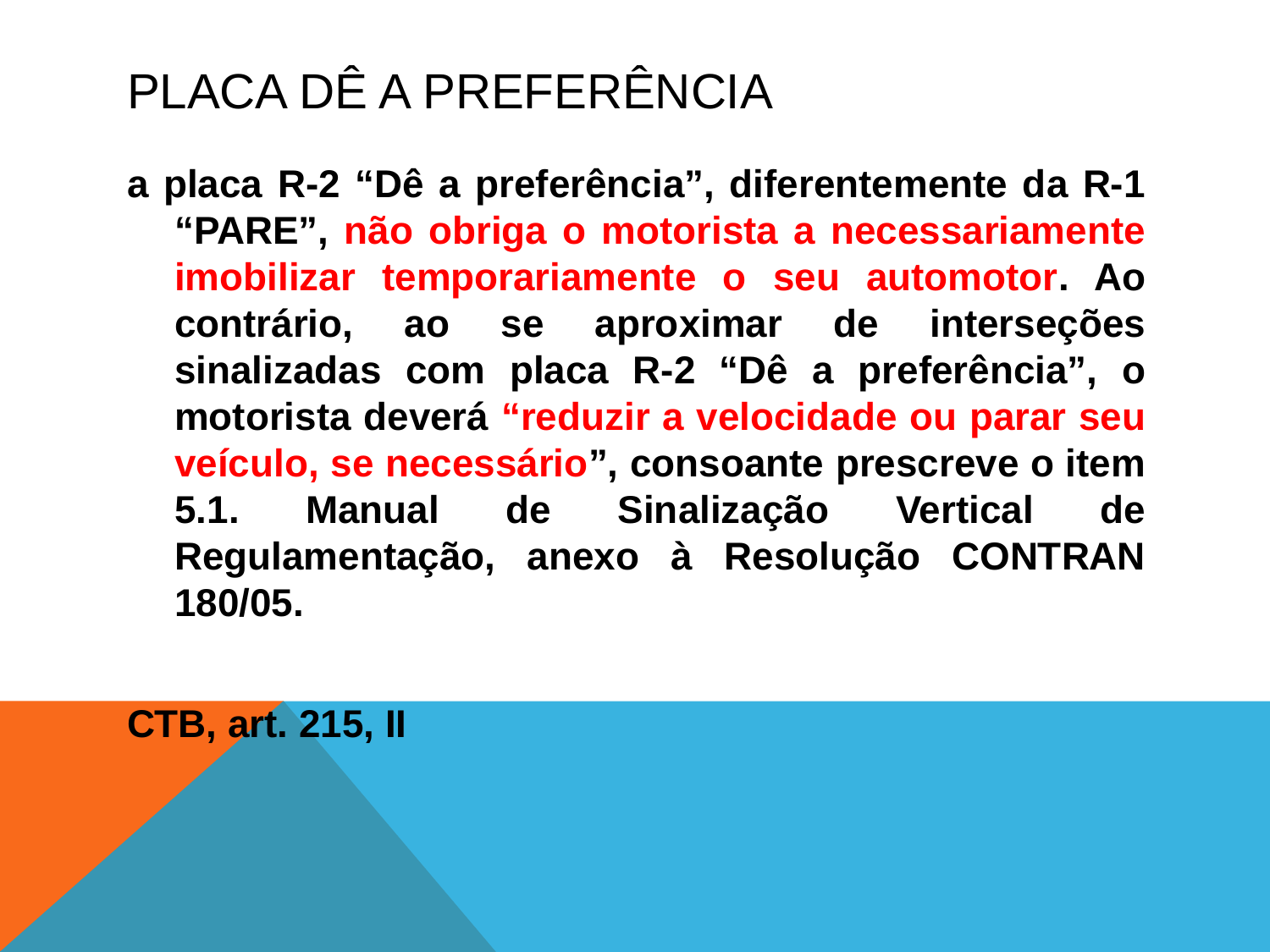

# PLACA DÊ A PREFERÊNCIA
a placa R-2 “Dê a preferência”, diferentemente da R-1 “PARE”, não obriga o motorista a necessariamente imobilizar temporariamente o seu automotor. Ao contrário, ao se aproximar de interseções sinalizadas com placa R-2 “Dê a preferência”, o motorista deverá “reduzir a velocidade ou parar seu veículo, se necessário”, consoante prescreve o item 5.1. Manual de Sinalização Vertical de Regulamentação, anexo à Resolução CONTRAN 180/05.

CTB, art. 215, II